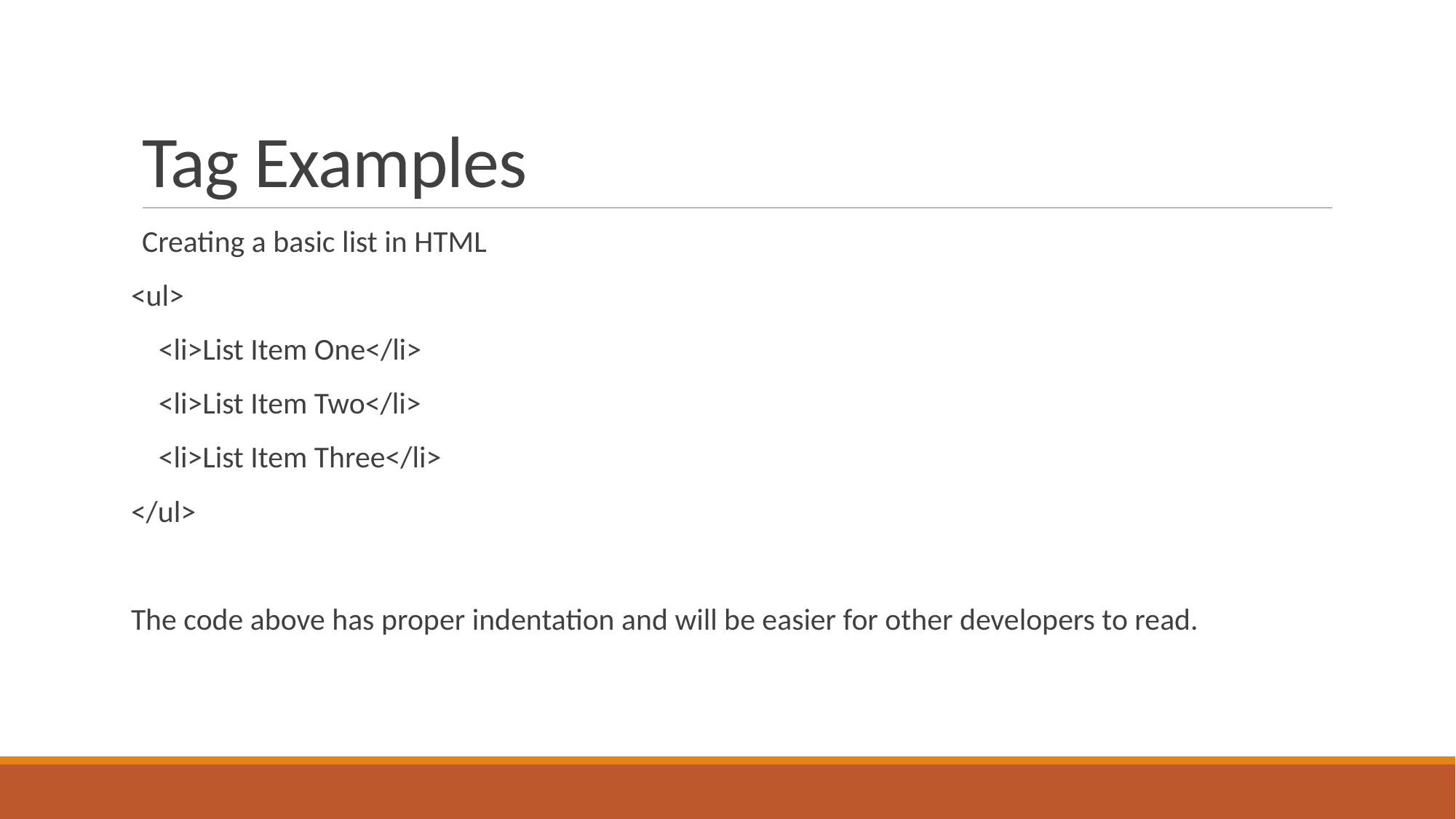

# Tag Examples
Creating a basic list in HTML
<ul>
    <li>List Item One</li>
    <li>List Item Two</li>
    <li>List Item Three</li>
</ul>

The code above has proper indentation and will be easier for other developers to read.